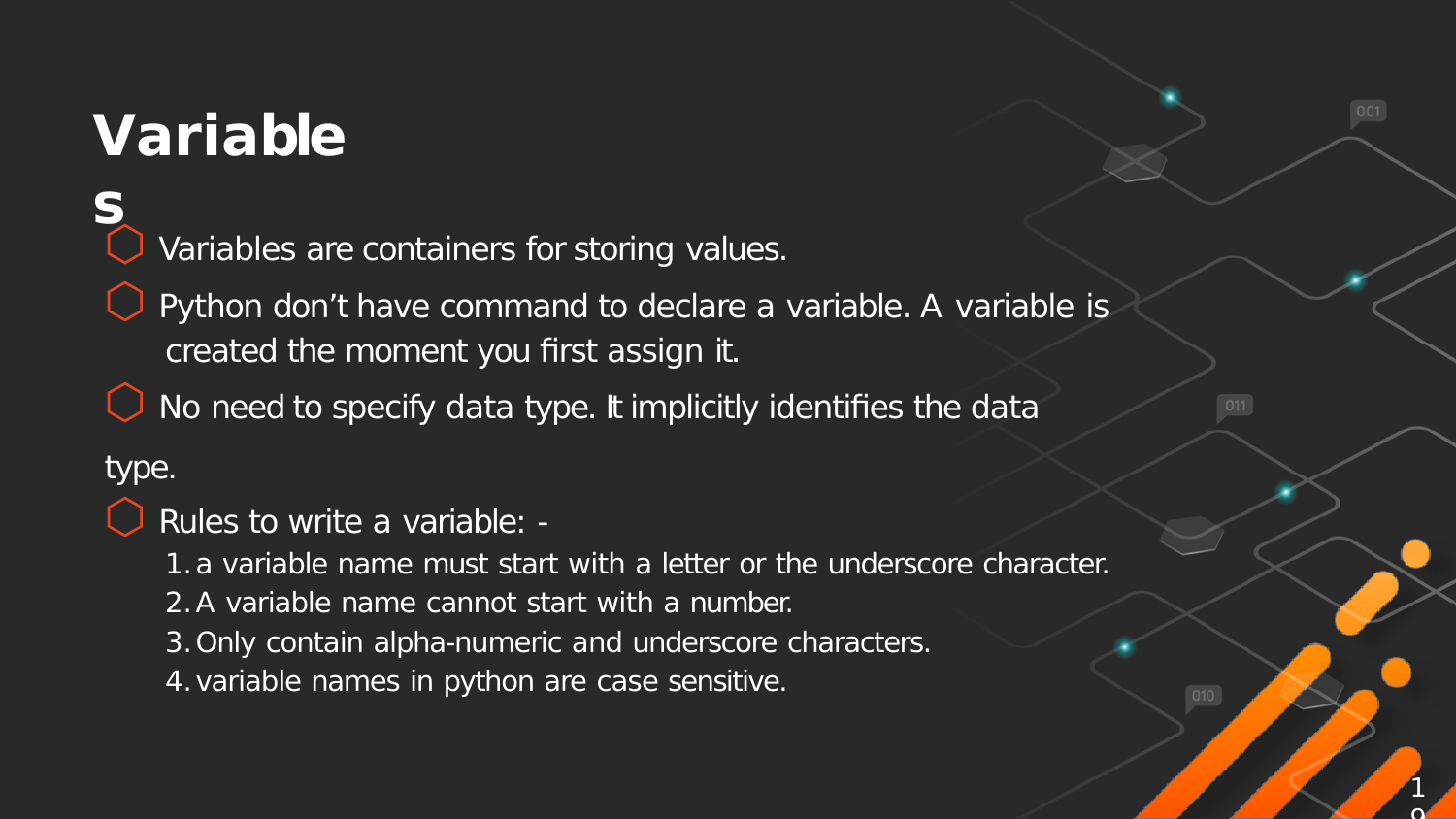

# Variables
⬡ Variables are containers for storing values.
⬡ Python don’t have command to declare a variable. A variable is
created the moment you first assign it.
⬡ No need to specify data type. It implicitly identifies the data type.
⬡ Rules to write a variable: -
a variable name must start with a letter or the underscore character.
A variable name cannot start with a number.
Only contain alpha-numeric and underscore characters.
variable names in python are case sensitive.
19